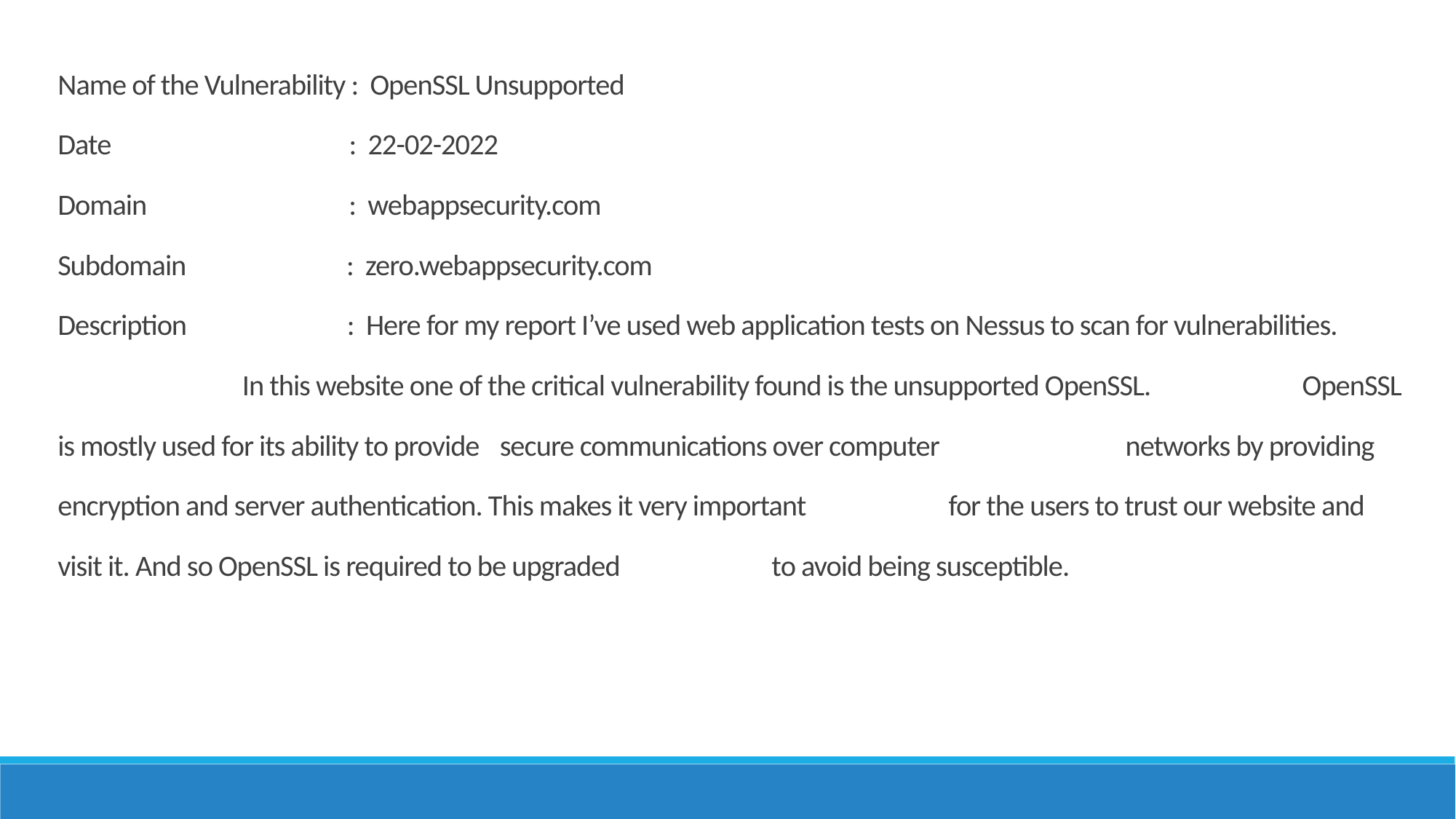

Name of the Vulnerability :  OpenSSL Unsupported
Date                                        :  22-02-2022
Domain                                  :  webappsecurity.com
Subdomain                           :  zero.webappsecurity.com
Description                           :  Here for my report I’ve used web application tests on Nessus to scan for vulnerabilities.
		                In this website one of the critical vulnerability found is the unsupported OpenSSL. 			                OpenSSL is mostly used for its ability to provide 	secure communications over computer 		                networks by providing encryption and server authentication. This makes it very important  		                for the users to trust our website and visit it. And so OpenSSL is required to be upgraded 		                to avoid being susceptible.